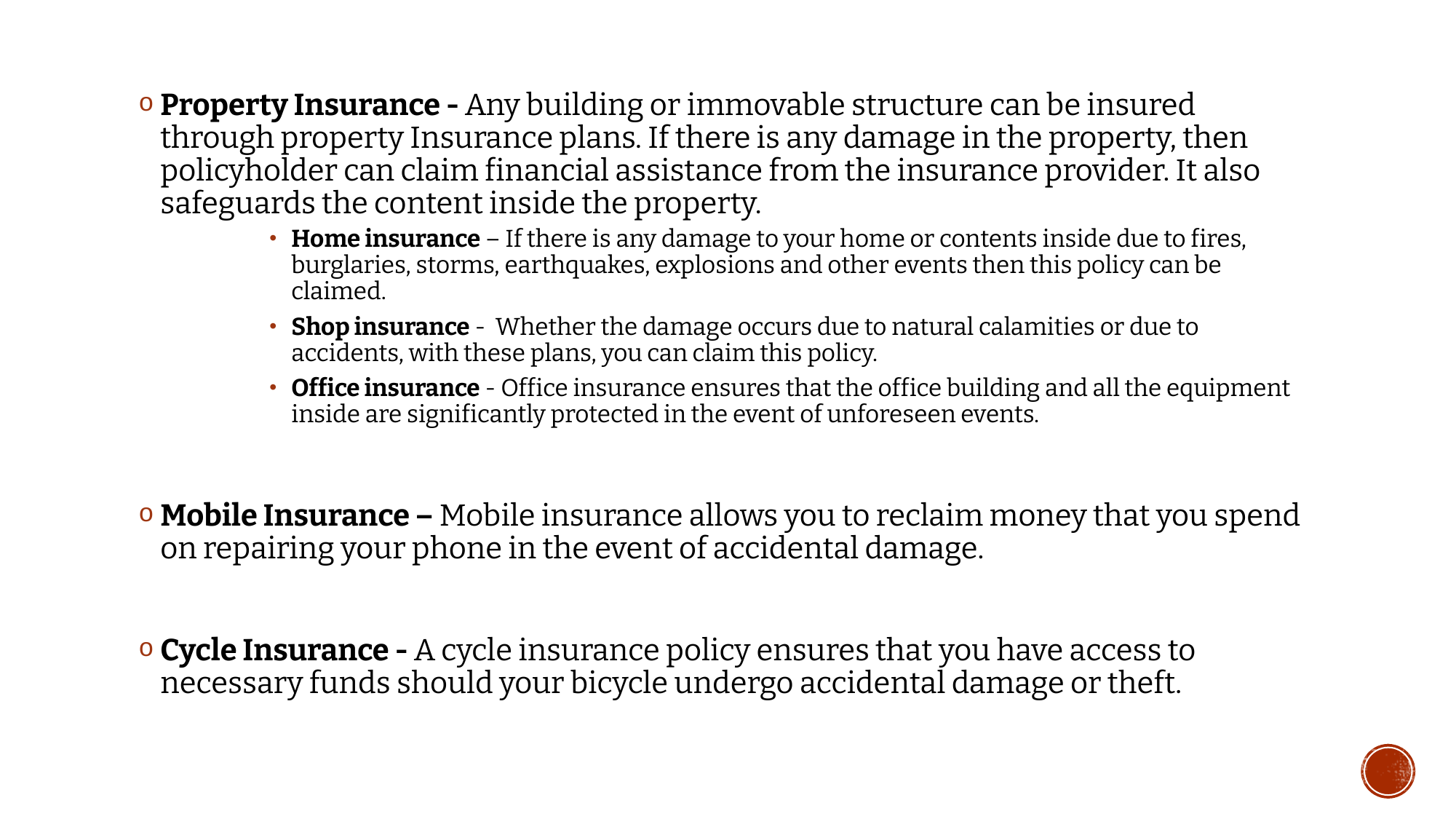

Property Insurance - Any building or immovable structure can be insured through property Insurance plans. If there is any damage in the property, then policyholder can claim financial assistance from the insurance provider. It also safeguards the content inside the property.
Home insurance – If there is any damage to your home or contents inside due to fires, burglaries, storms, earthquakes, explosions and other events then this policy can be claimed.
Shop insurance -  Whether the damage occurs due to natural calamities or due to accidents, with these plans, you can claim this policy.
Office insurance - Office insurance ensures that the office building and all the equipment inside are significantly protected in the event of unforeseen events.

Mobile Insurance – Mobile insurance allows you to reclaim money that you spend on repairing your phone in the event of accidental damage.

Cycle Insurance - A cycle insurance policy ensures that you have access to necessary funds should your bicycle undergo accidental damage or theft.